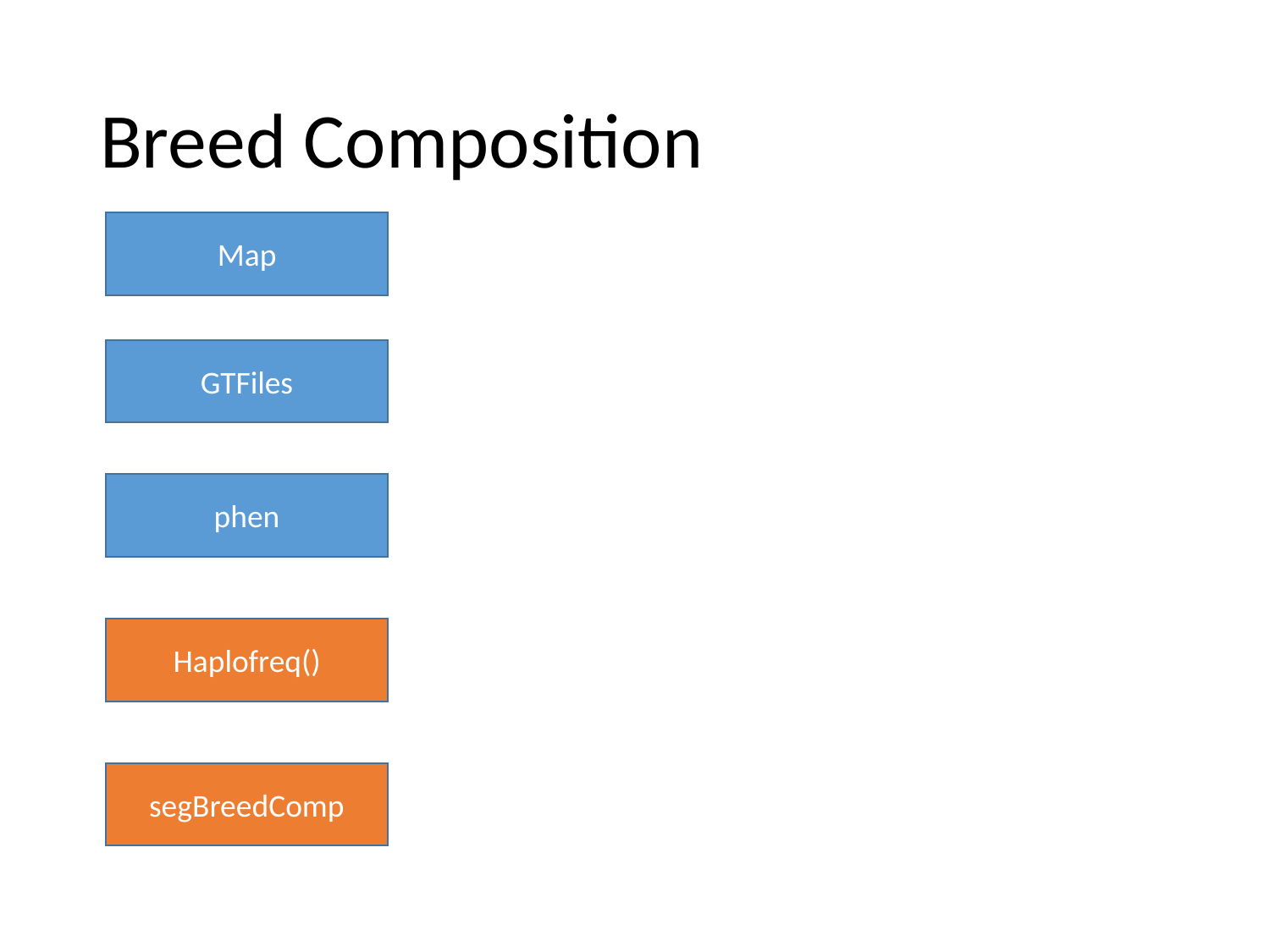

# Breed Composition
Map
GTFiles
phen
Haplofreq()
segBreedComp